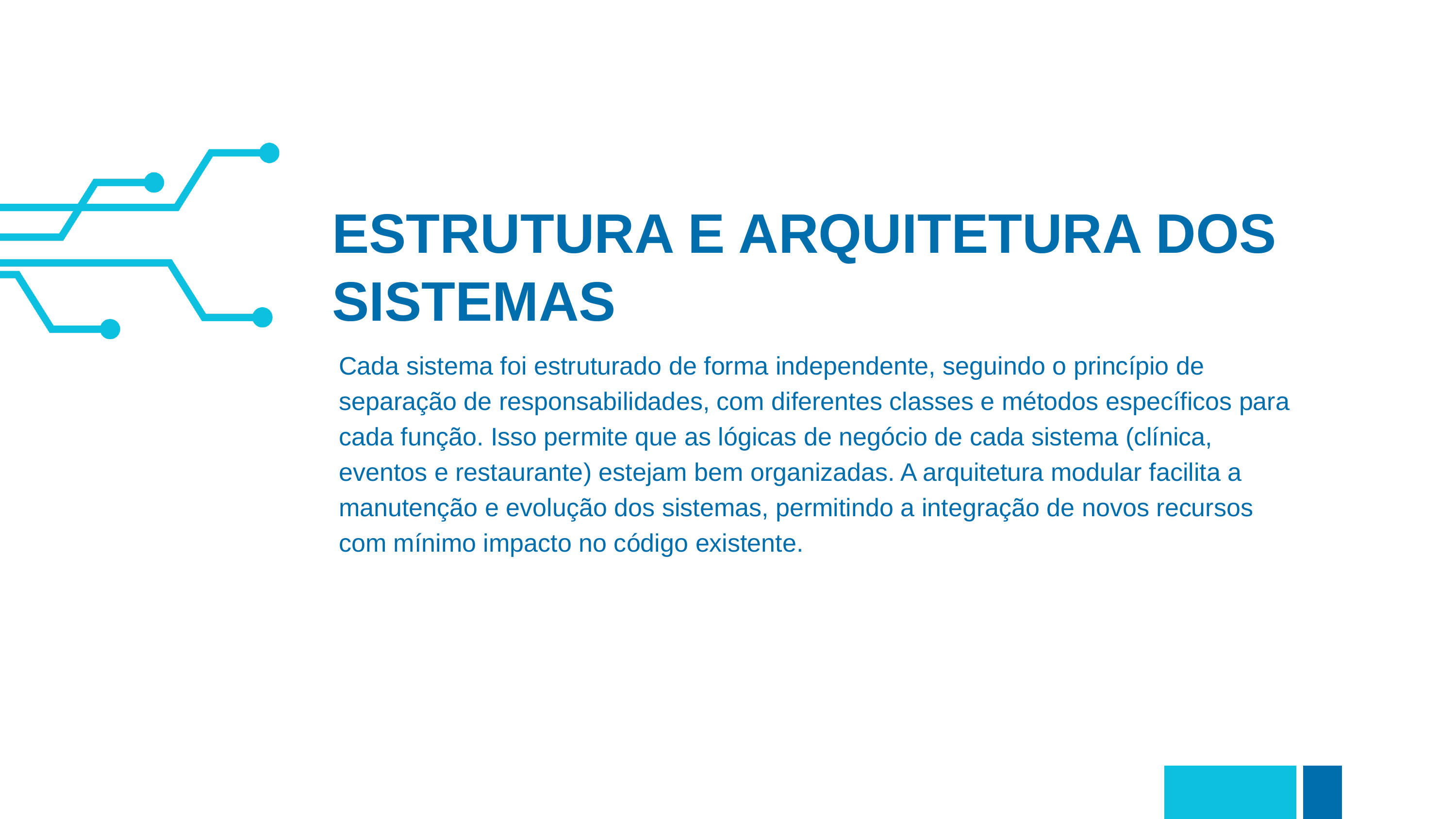

ESTRUTURA E ARQUITETURA DOS SISTEMAS
Cada sistema foi estruturado de forma independente, seguindo o princípio de separação de responsabilidades, com diferentes classes e métodos específicos para cada função. Isso permite que as lógicas de negócio de cada sistema (clínica, eventos e restaurante) estejam bem organizadas. A arquitetura modular facilita a manutenção e evolução dos sistemas, permitindo a integração de novos recursos com mínimo impacto no código existente.